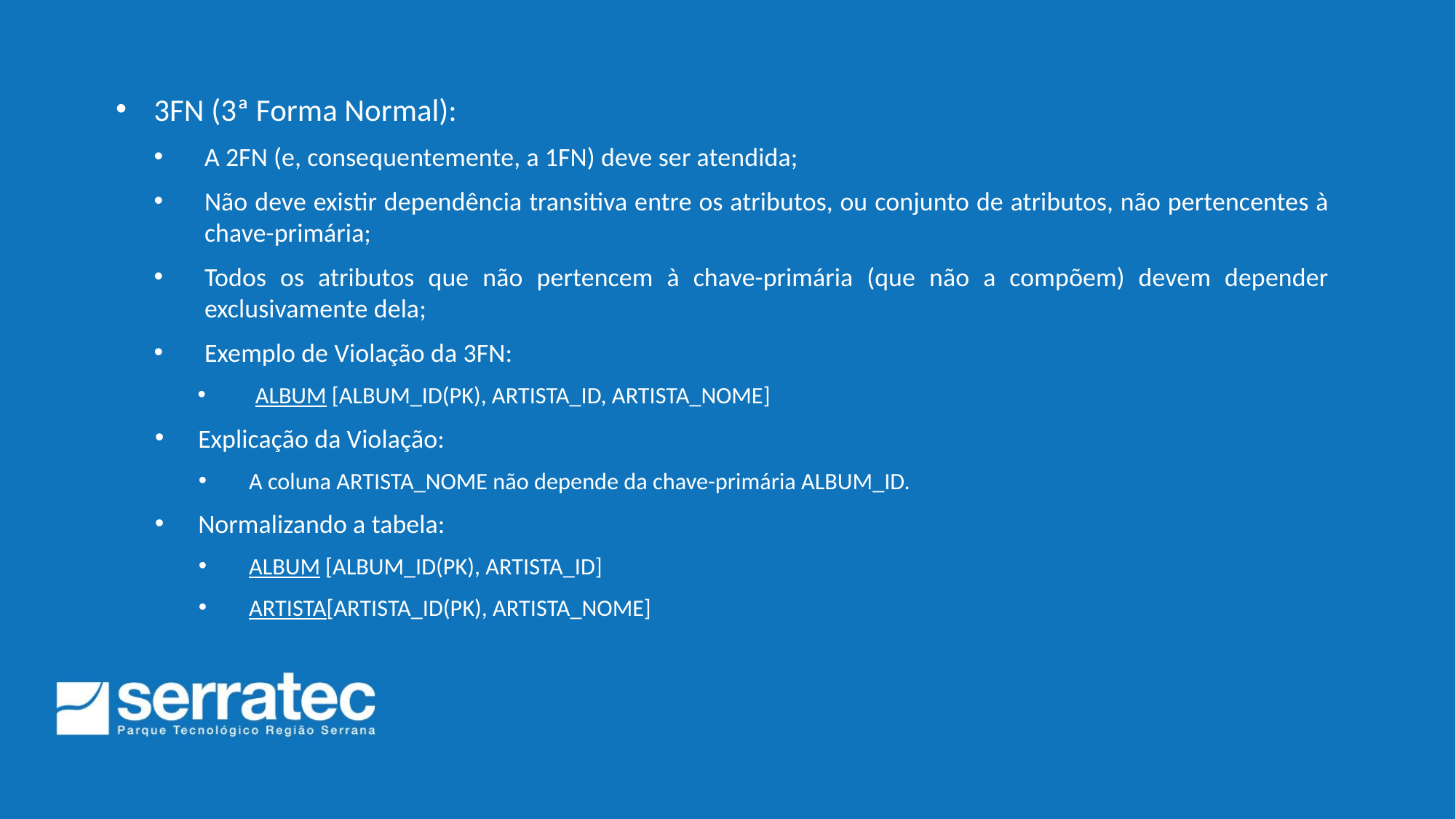

3FN (3ª Forma Normal):
A 2FN (e, consequentemente, a 1FN) deve ser atendida;
Não deve existir dependência transitiva entre os atributos, ou conjunto de atributos, não pertencentes à chave-primária;
Todos os atributos que não pertencem à chave-primária (que não a compõem) devem depender exclusivamente dela;
Exemplo de Violação da 3FN:
ALBUM [ALBUM_ID(PK), ARTISTA_ID, ARTISTA_NOME]
Explicação da Violação:
A coluna ARTISTA_NOME não depende da chave-primária ALBUM_ID.
Normalizando a tabela:
ALBUM [ALBUM_ID(PK), ARTISTA_ID]
ARTISTA[ARTISTA_ID(PK), ARTISTA_NOME]